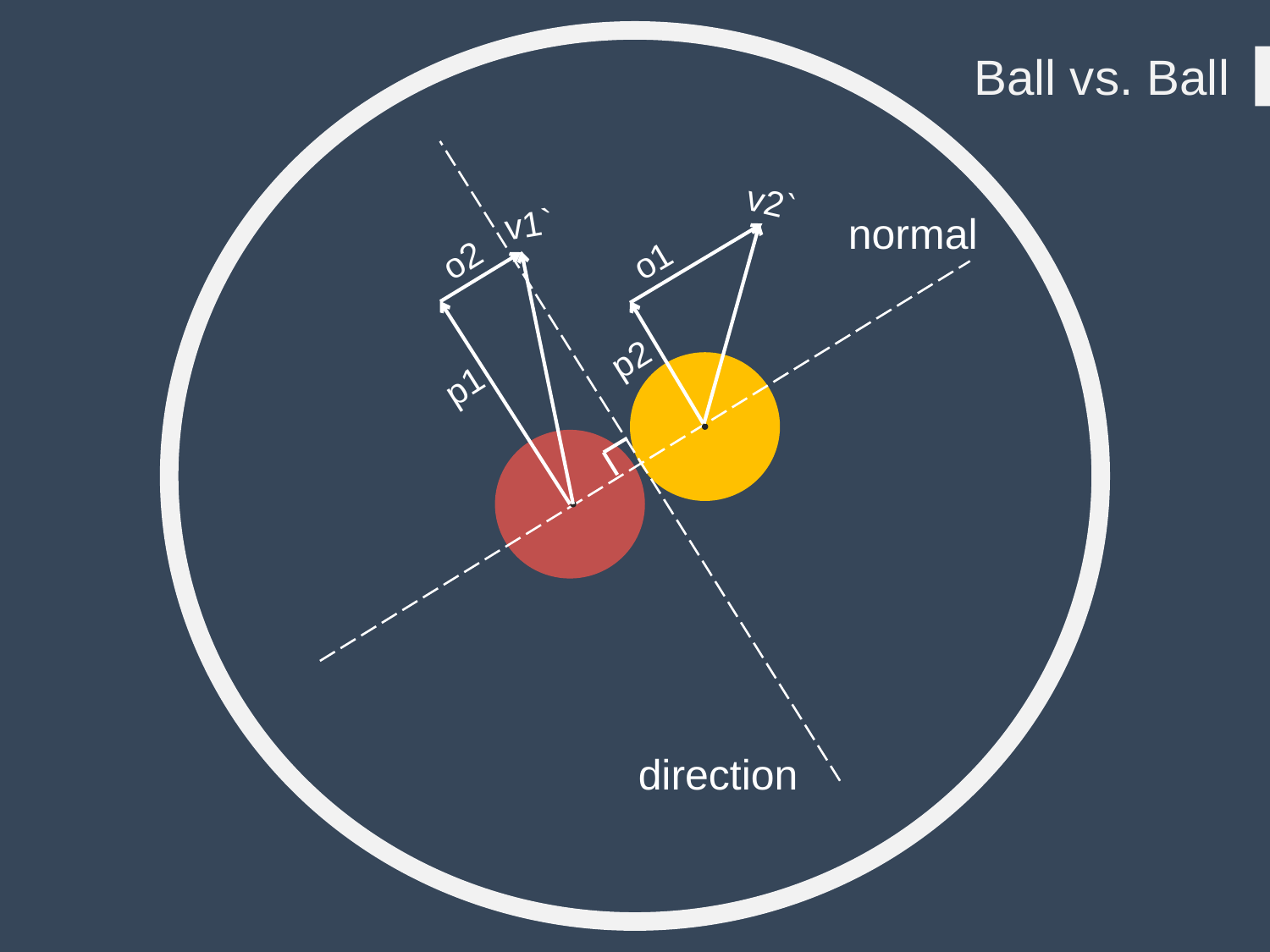

Ball vs. Ball

v2`
v1`
normal
o2
o1
p2

p1

direction